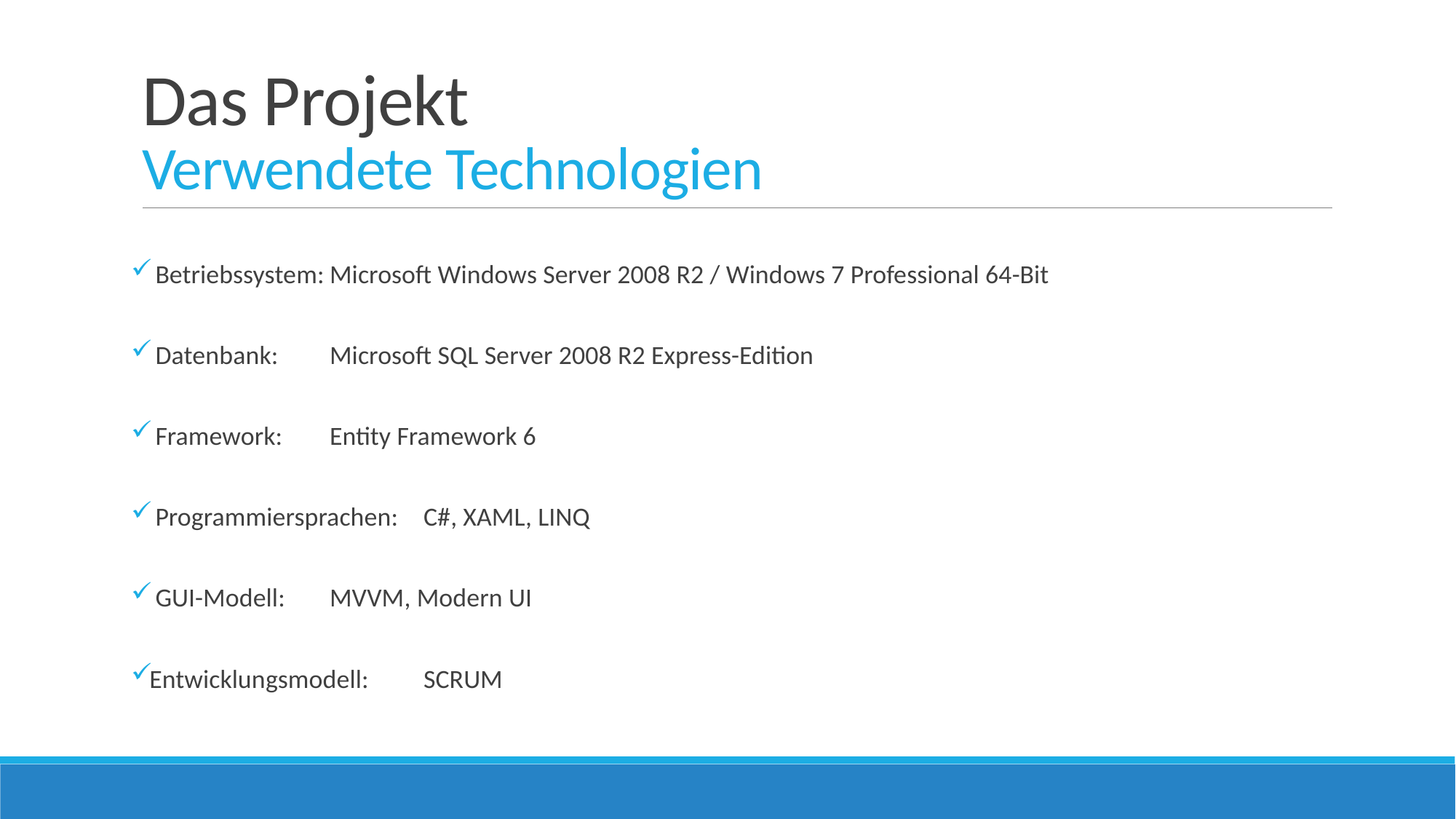

# Das Projekt Verwendete Technologien
 Betriebssystem:		Microsoft Windows Server 2008 R2 / Windows 7 Professional 64-Bit
 Datenbank:		Microsoft SQL Server 2008 R2 Express-Edition
 Framework:		Entity Framework 6
 Programmiersprachen:	C#, XAML, LINQ
 GUI-Modell:		MVVM, Modern UI
Entwicklungsmodell:	SCRUM